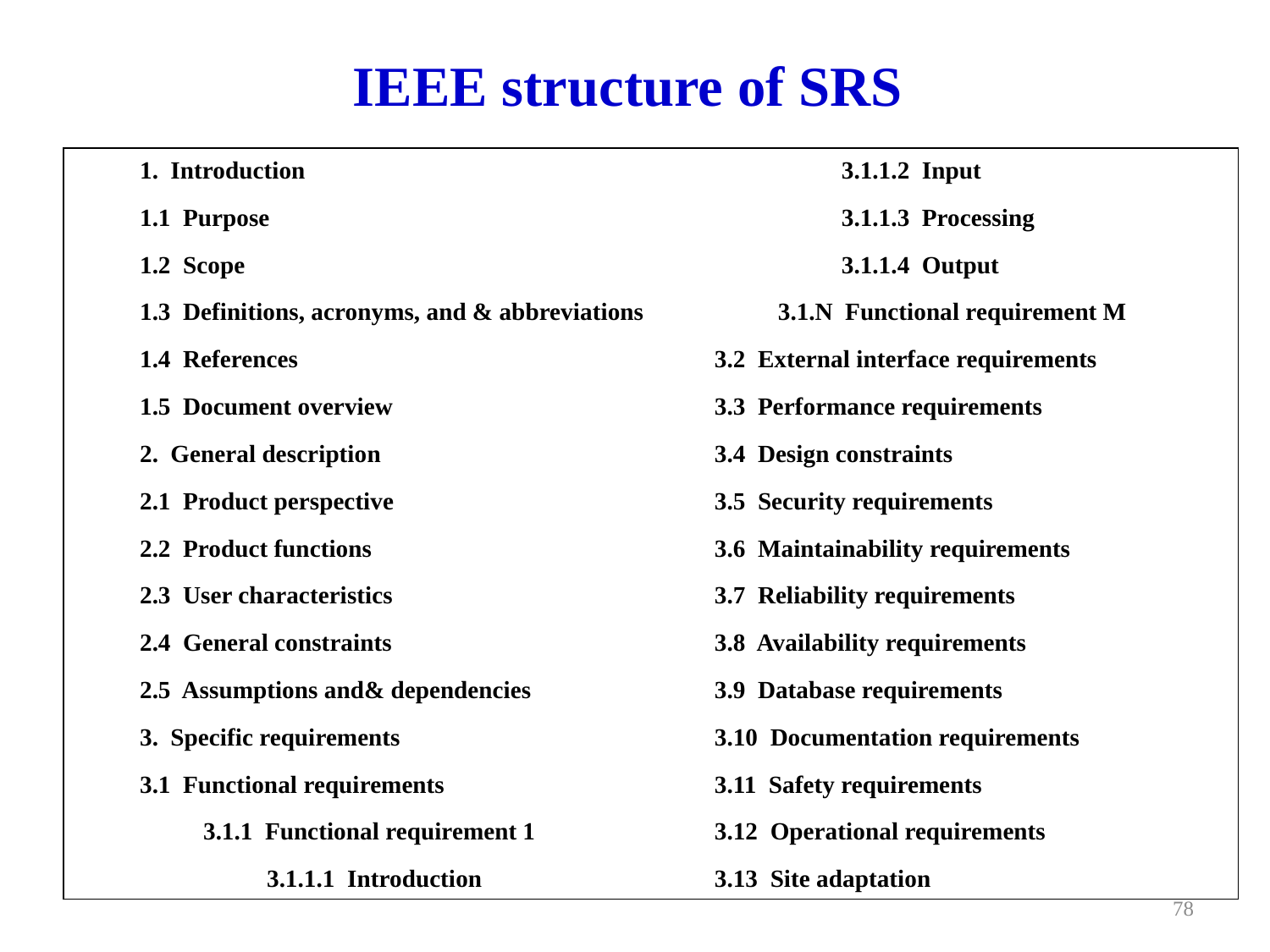

# IEEE structure of SRS
1.  Introduction
1.1  Purpose
1.2  Scope
1.3  Definitions, acronyms, and & abbreviations
1.4  References
1.5  Document overview
2.  General description
2.1  Product perspective
2.2  Product functions
2.3  User characteristics
2.4  General constraints
2.5  Assumptions and& dependencies
3.  Specific requirements
3.1  Functional requirements
3.1.1  Functional requirement 1
3.1.1.1  Introduction

3.1.1.2  Input
3.1.1.3  Processing
3.1.1.4  Output
3.1.N  Functional requirement M
3.2  External interface requirements
3.3  Performance requirements
3.4  Design constraints
3.5  Security requirements
3.6  Maintainability requirements
3.7  Reliability requirements
3.8  Availability requirements
3.9  Database requirements
3.10  Documentation requirements
3.11  Safety requirements
3.12  Operational requirements
3.13  Site adaptation

78